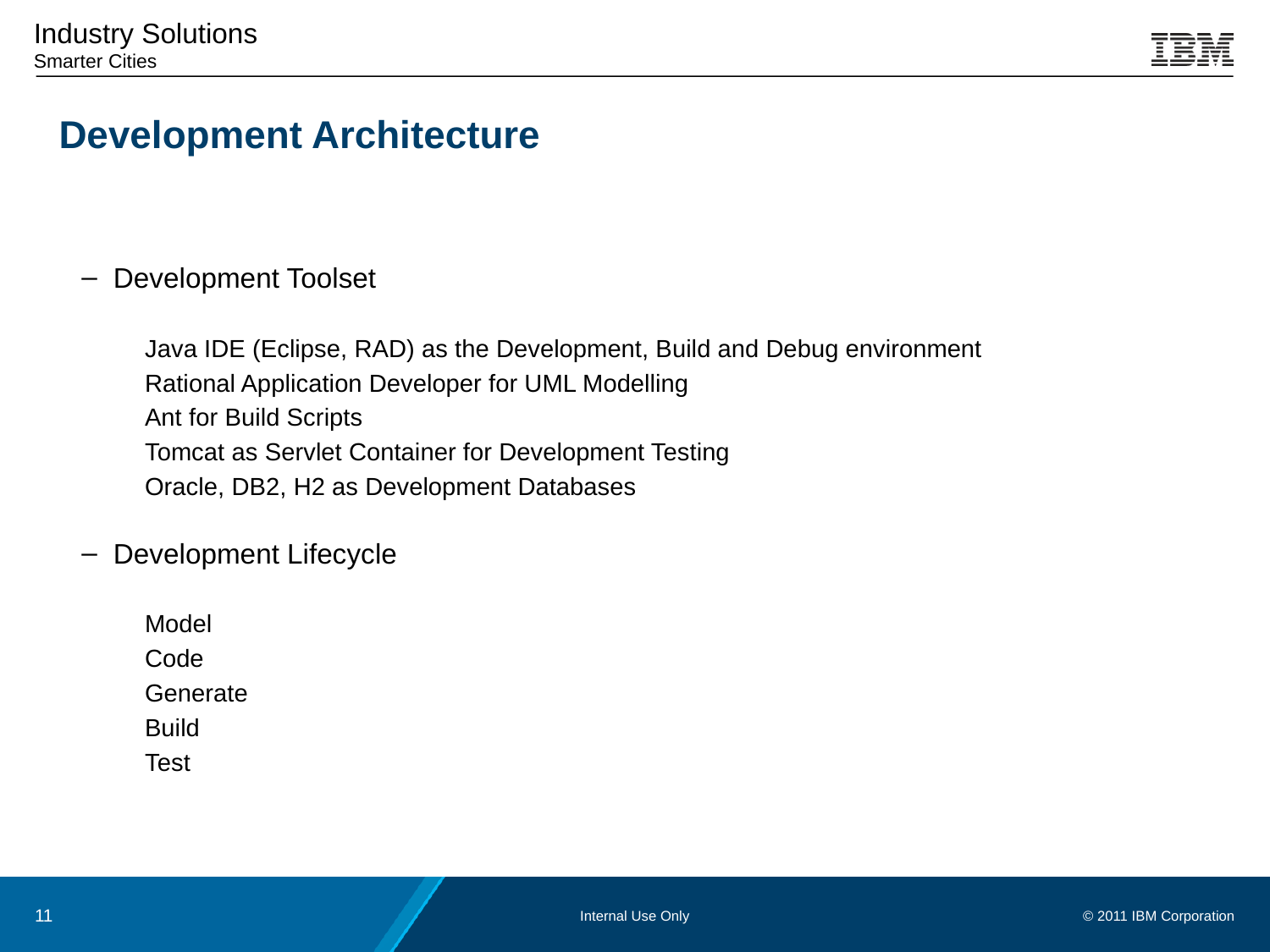

Development Toolset
Java IDE (Eclipse, RAD) as the Development, Build and Debug environment
Rational Application Developer for UML Modelling
Ant for Build Scripts
Tomcat as Servlet Container for Development Testing
Oracle, DB2, H2 as Development Databases
Development Lifecycle
Model
Code
Generate
Build
Test
Development Architecture